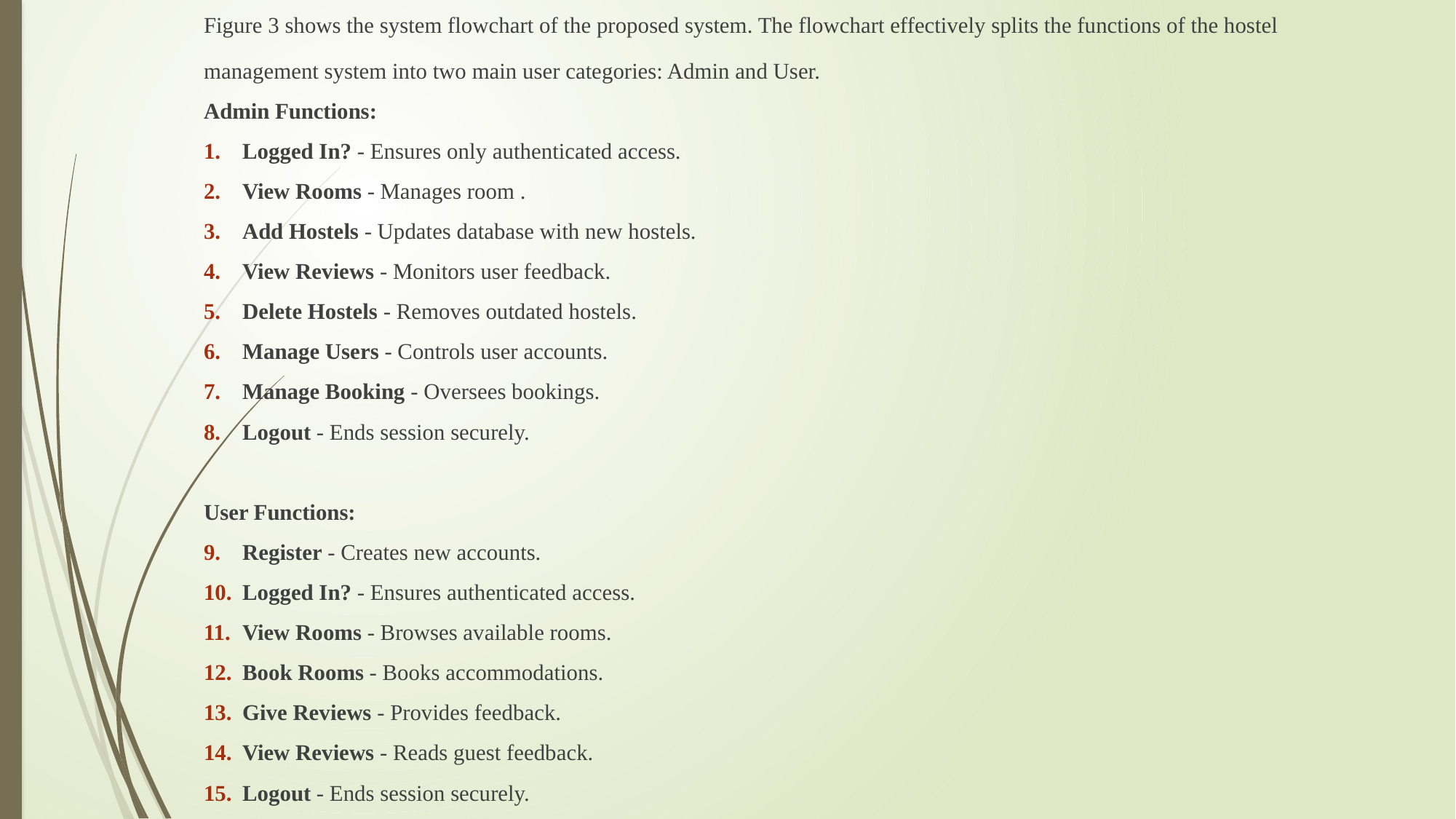

Figure 3 shows the system flowchart of the proposed system. The flowchart effectively splits the functions of the hostel
management system into two main user categories: Admin and User.
Admin Functions:
Logged In? - Ensures only authenticated access.
View Rooms - Manages room .
Add Hostels - Updates database with new hostels.
View Reviews - Monitors user feedback.
Delete Hostels - Removes outdated hostels.
Manage Users - Controls user accounts.
Manage Booking - Oversees bookings.
Logout - Ends session securely.

User Functions:
Register - Creates new accounts.
Logged In? - Ensures authenticated access.
View Rooms - Browses available rooms.
Book Rooms - Books accommodations.
Give Reviews - Provides feedback.
View Reviews - Reads guest feedback.
Logout - Ends session securely.